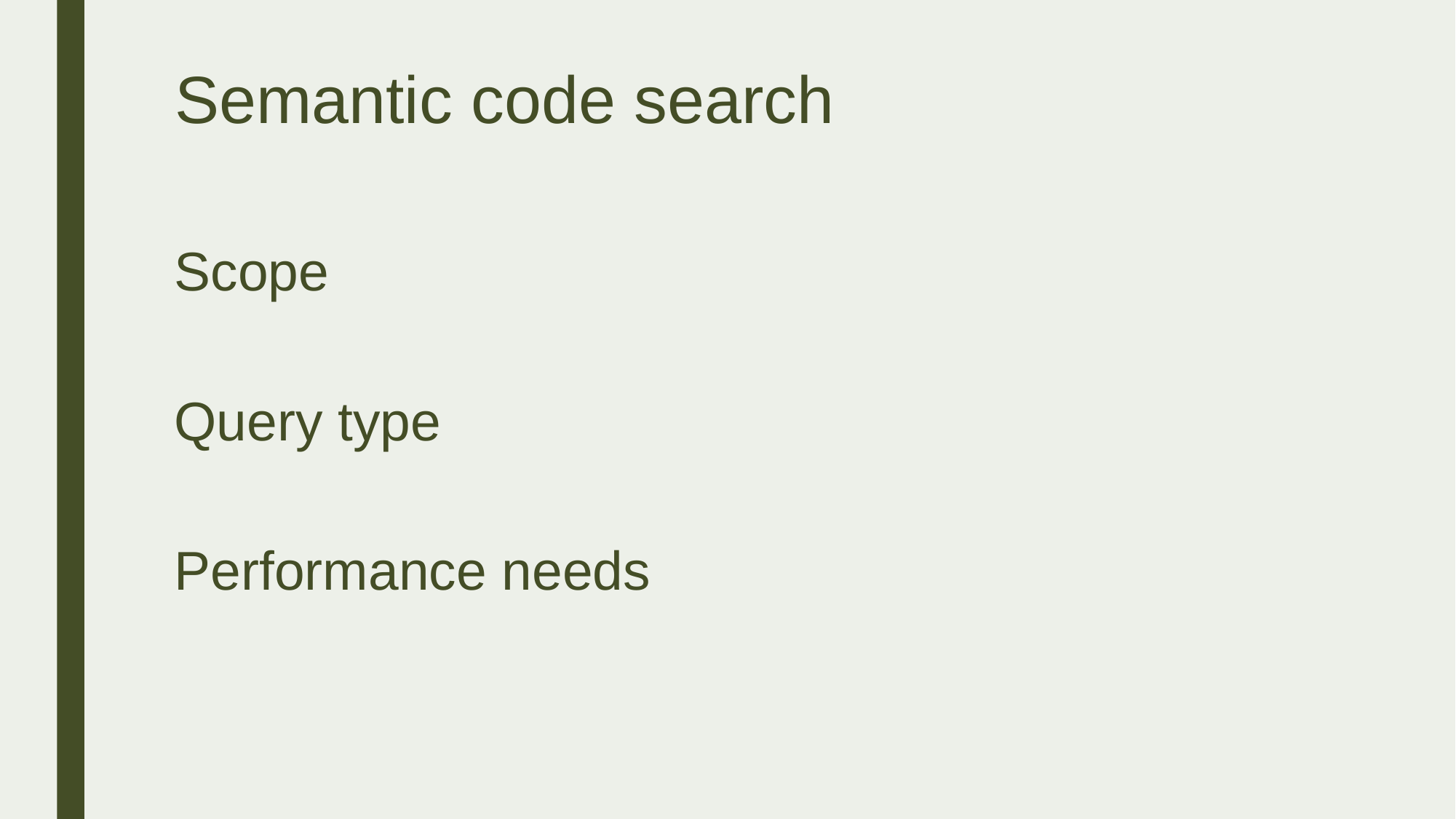

# Semantic code search
Scope
Query type
Performance needs
9